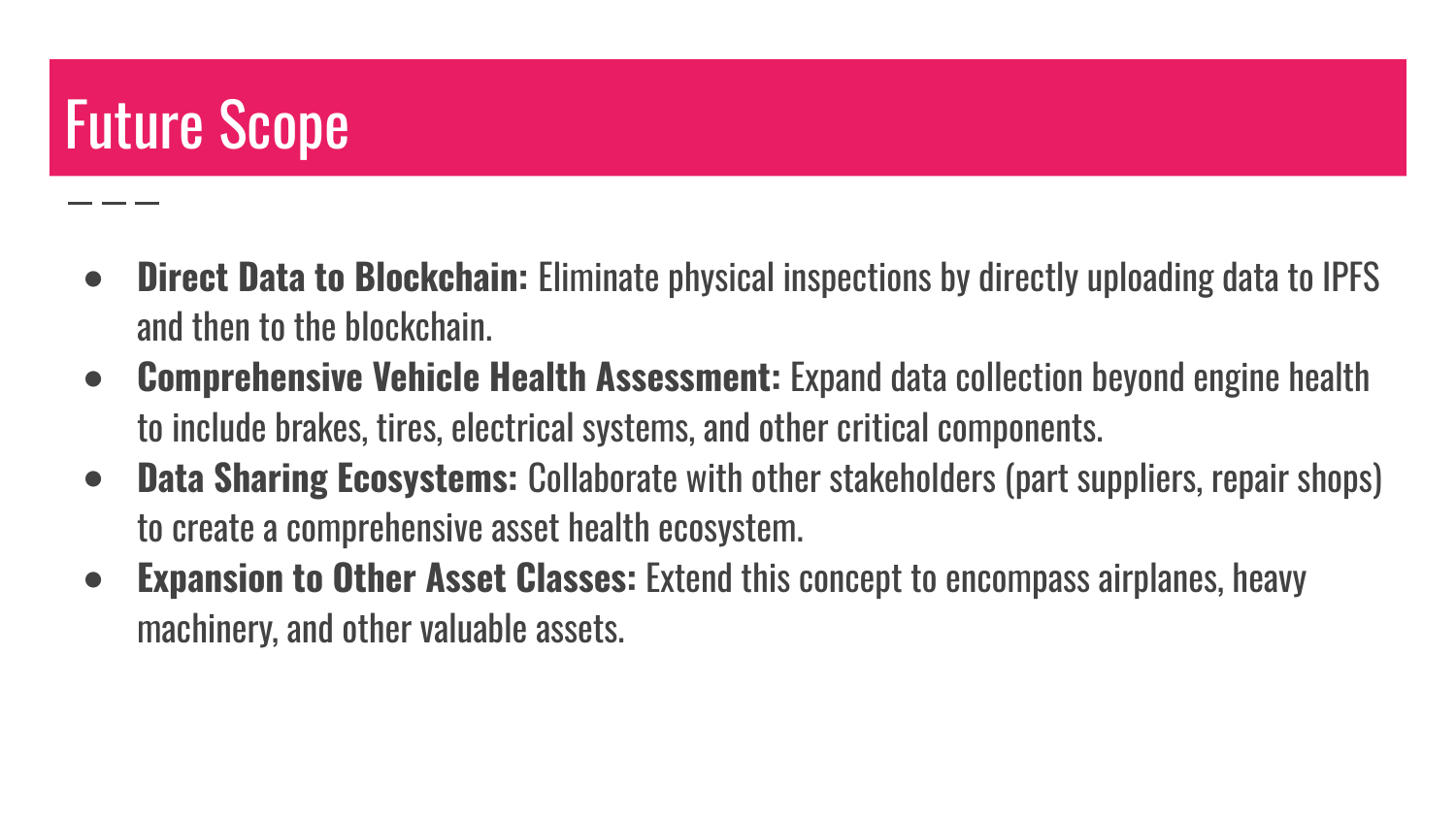

# Future Scope
Direct Data to Blockchain: Eliminate physical inspections by directly uploading data to IPFS and then to the blockchain.
Comprehensive Vehicle Health Assessment: Expand data collection beyond engine health to include brakes, tires, electrical systems, and other critical components.
Data Sharing Ecosystems: Collaborate with other stakeholders (part suppliers, repair shops) to create a comprehensive asset health ecosystem.
Expansion to Other Asset Classes: Extend this concept to encompass airplanes, heavy machinery, and other valuable assets.